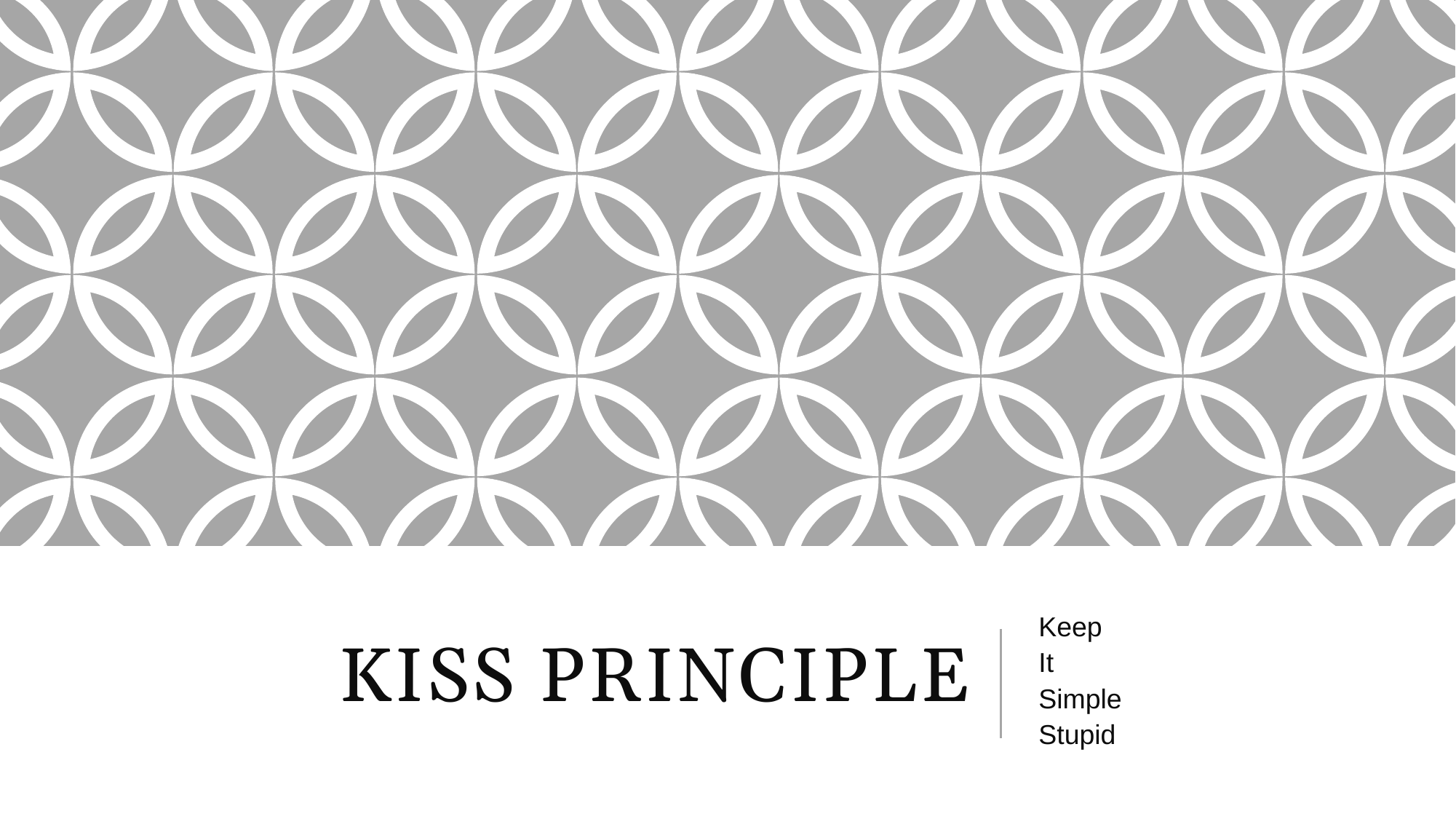

# KISS pRINCIPLE
Keep
It
Simple
Stupid